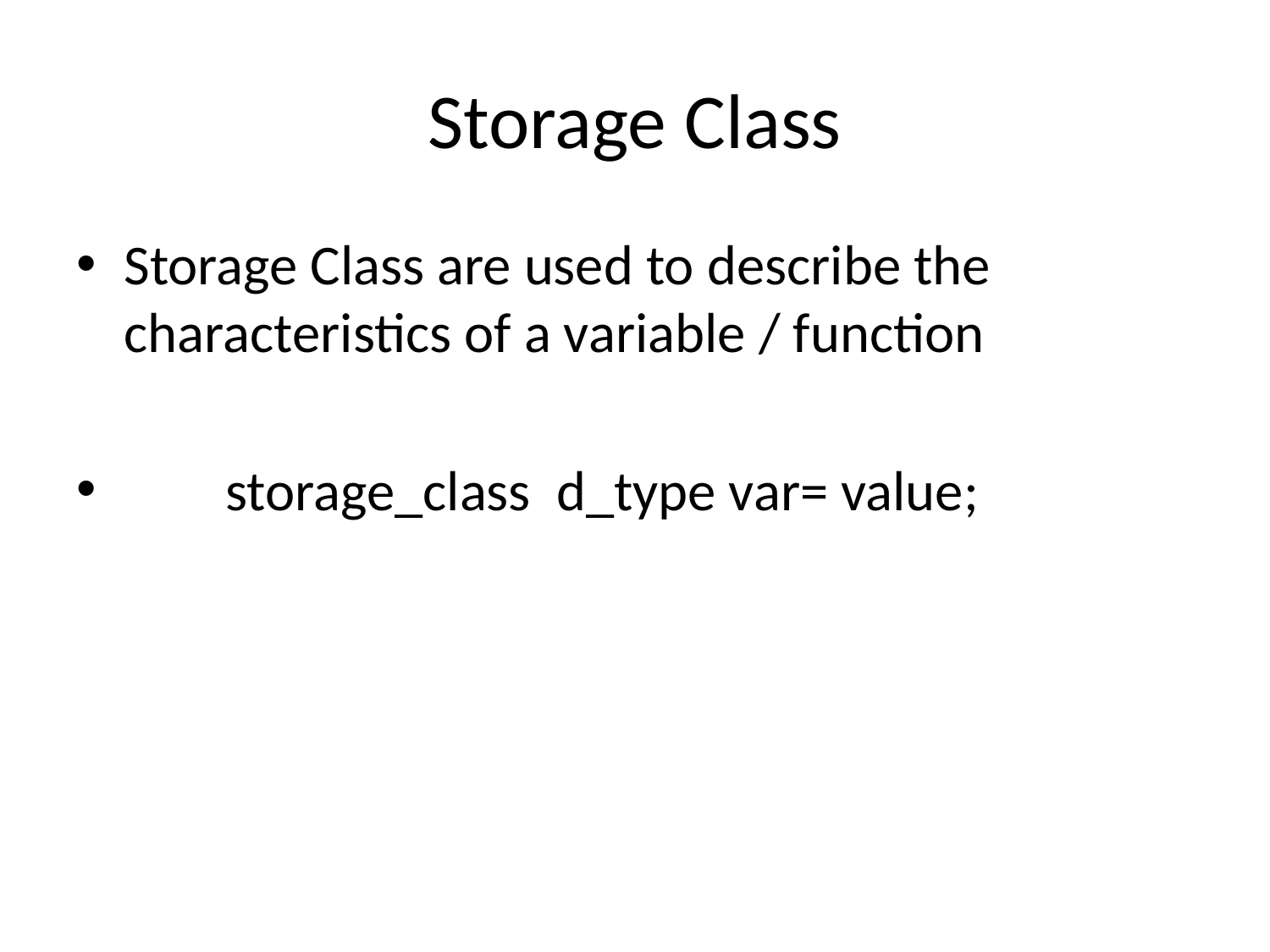

# Storage Class
Storage Class are used to describe the characteristics of a variable / function

        storage_class  d_type var= value;